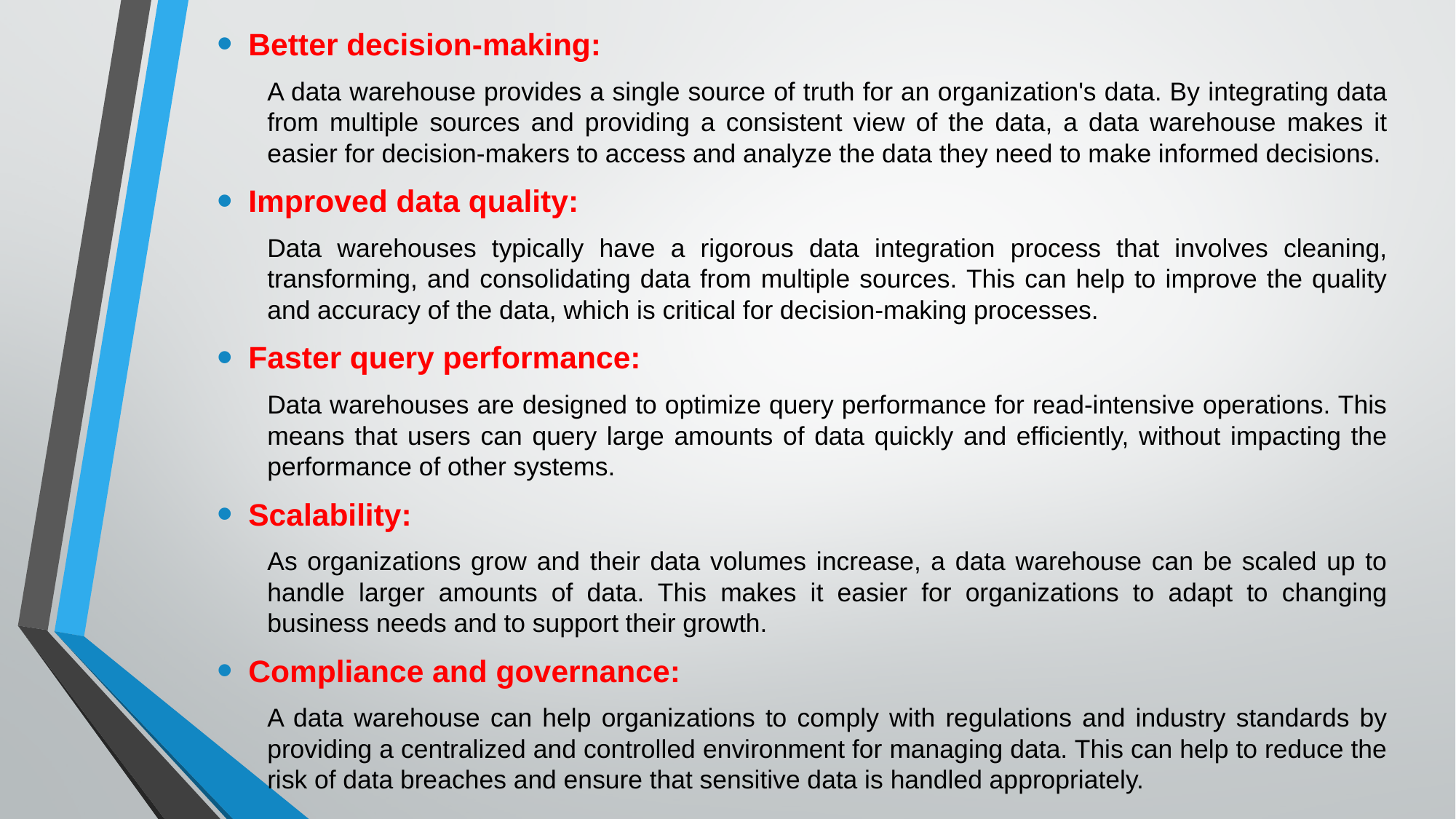

Better decision-making:
A data warehouse provides a single source of truth for an organization's data. By integrating data from multiple sources and providing a consistent view of the data, a data warehouse makes it easier for decision-makers to access and analyze the data they need to make informed decisions.
Improved data quality:
Data warehouses typically have a rigorous data integration process that involves cleaning, transforming, and consolidating data from multiple sources. This can help to improve the quality and accuracy of the data, which is critical for decision-making processes.
Faster query performance:
Data warehouses are designed to optimize query performance for read-intensive operations. This means that users can query large amounts of data quickly and efficiently, without impacting the performance of other systems.
Scalability:
As organizations grow and their data volumes increase, a data warehouse can be scaled up to handle larger amounts of data. This makes it easier for organizations to adapt to changing business needs and to support their growth.
Compliance and governance:
A data warehouse can help organizations to comply with regulations and industry standards by providing a centralized and controlled environment for managing data. This can help to reduce the risk of data breaches and ensure that sensitive data is handled appropriately.